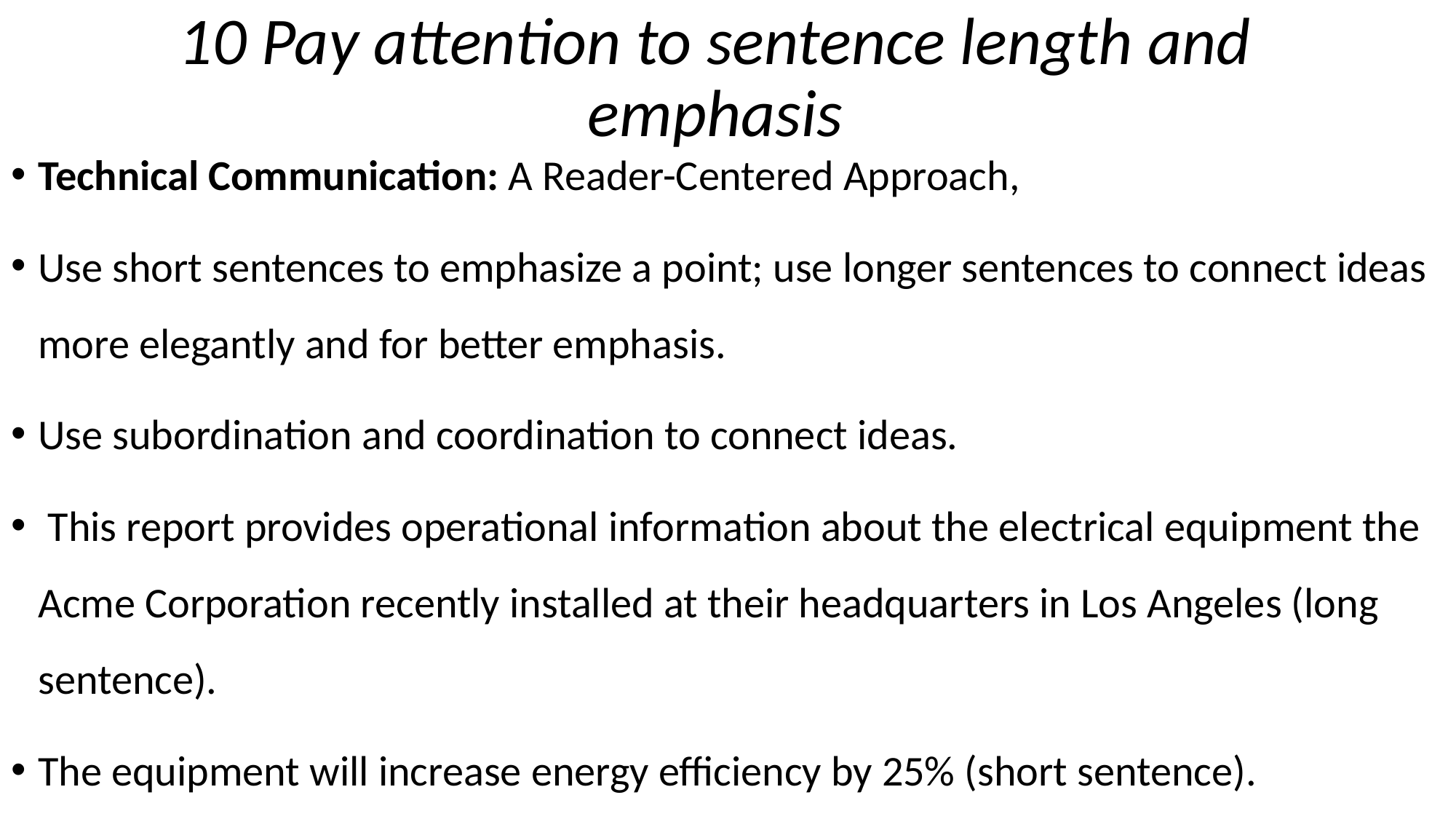

# 10 Pay attention to sentence length and emphasis
Technical Communication: A Reader-Centered Approach,
Use short sentences to emphasize a point; use longer sentences to connect ideas more elegantly and for better emphasis.
Use subordination and coordination to connect ideas.
 This report provides operational information about the electrical equipment the Acme Corporation recently installed at their headquarters in Los Angeles (long sentence).
The equipment will increase energy efficiency by 25% (short sentence).